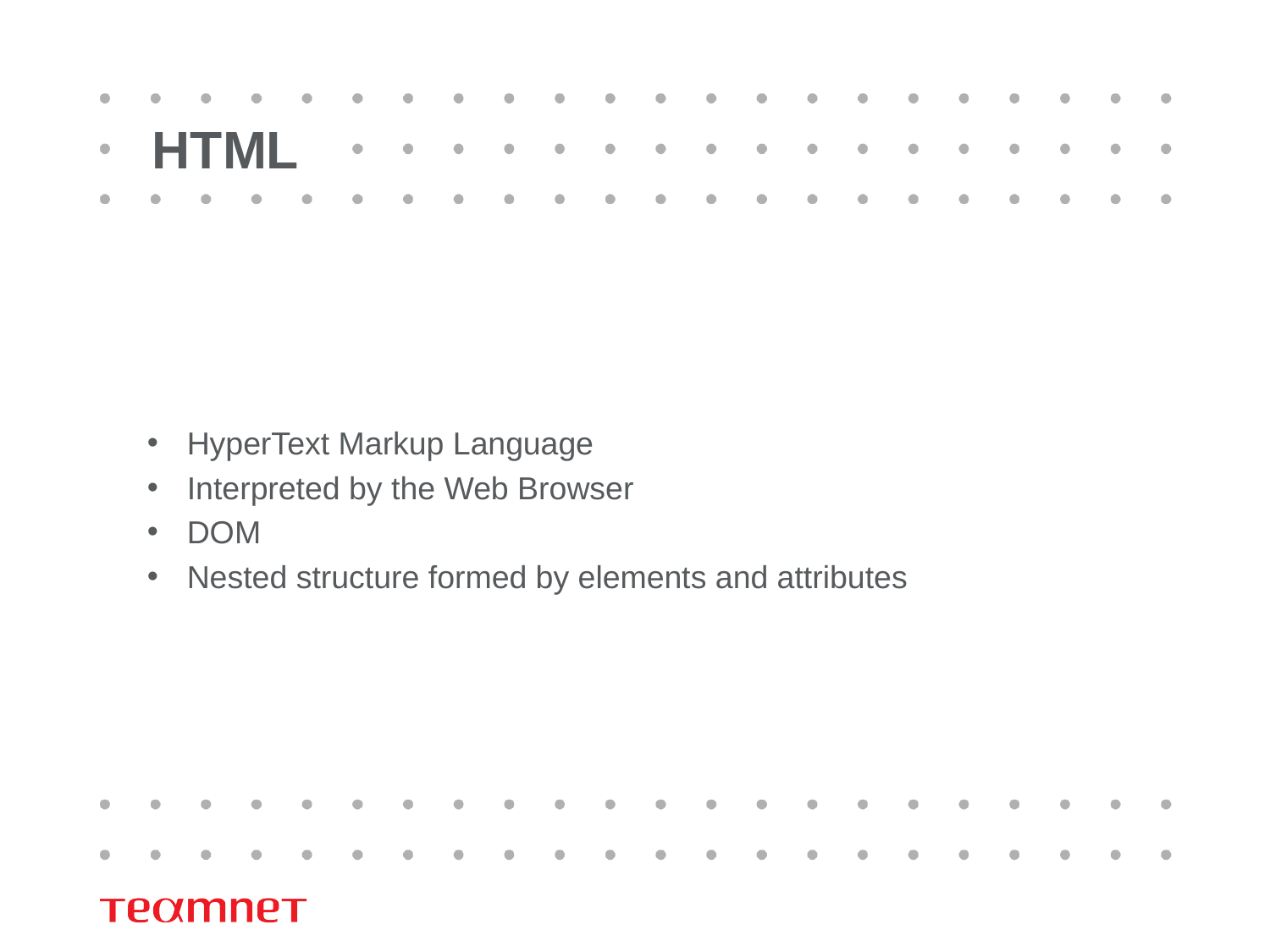

# HTML
HyperText Markup Language
Interpreted by the Web Browser
DOM
Nested structure formed by elements and attributes